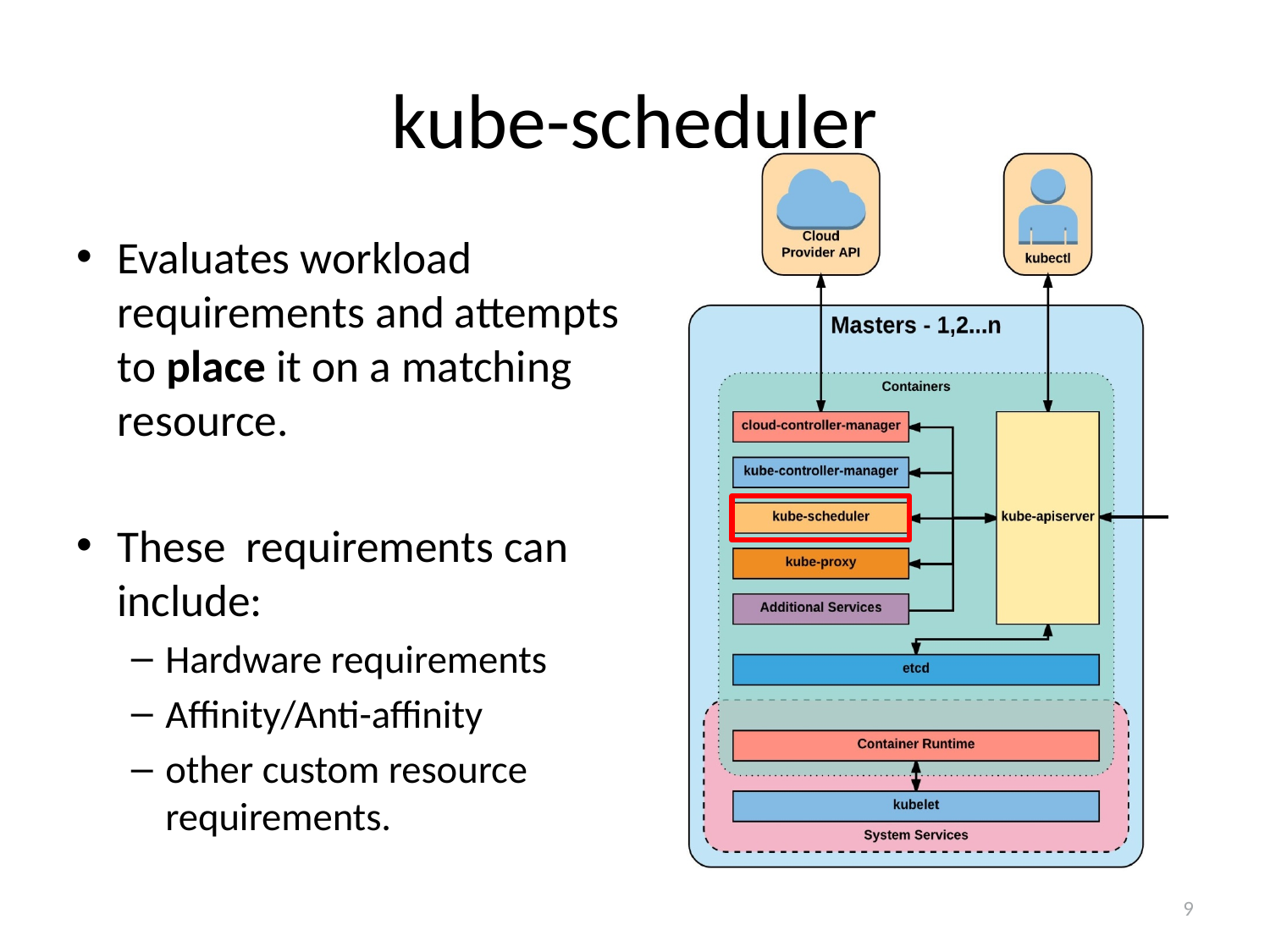

# kube-scheduler

Evaluates workload  requirements and attempts to place it on a matching resource.

These  requirements can include:
Hardware requirements
Affinity/Anti-affinity
other custom resource requirements.

9